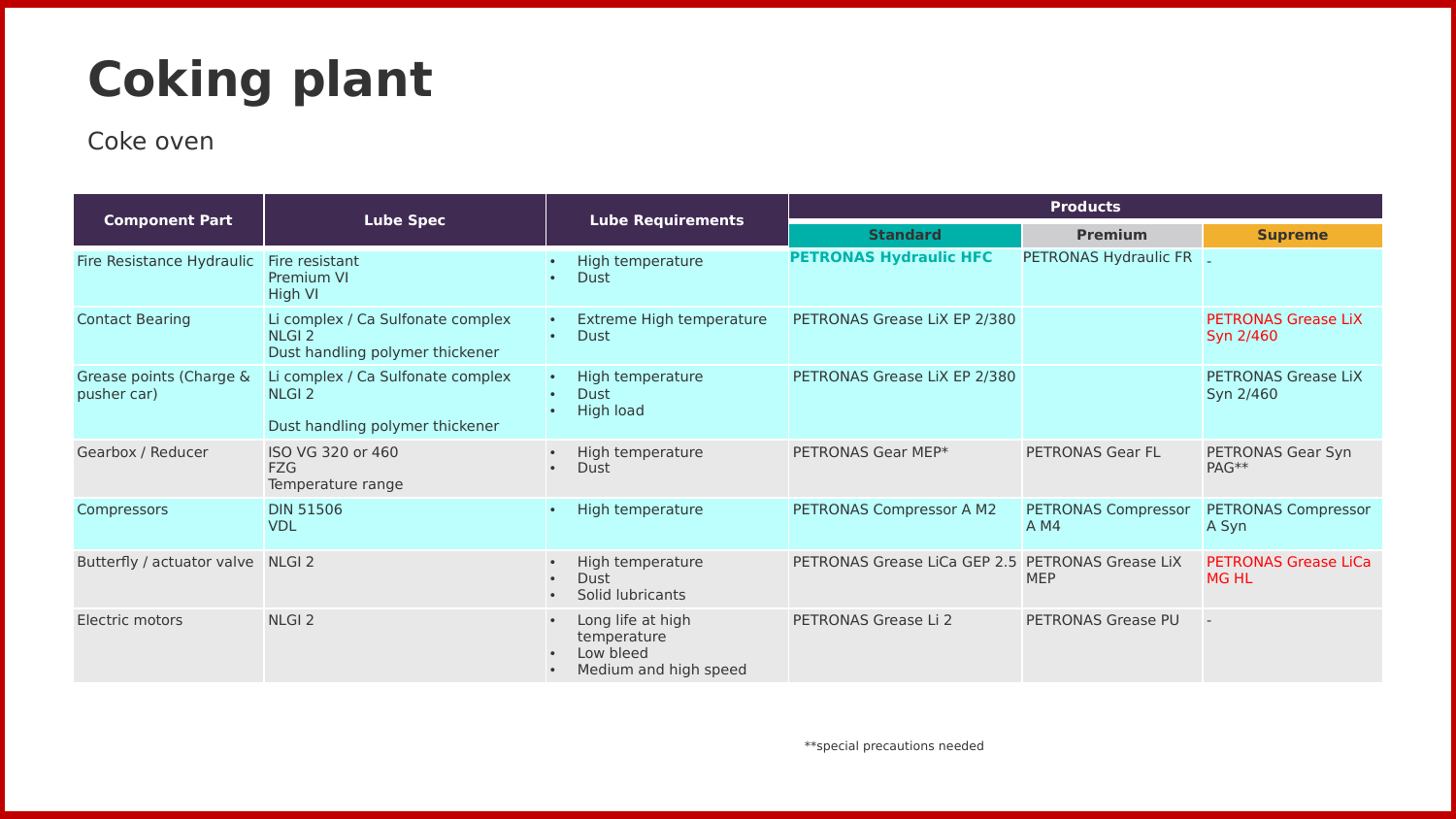

# Coking plant
Coke oven
| Component Part | Lube Spec | Lube Requirements | Products |  |  |
| --- | --- | --- | --- | --- | --- |
|  |  |  | Standard | Premium | Supreme |
| Fire Resistance Hydraulic | Fire resistant Premium VI High VI | High temperature Dust | PETRONAS Hydraulic HFC | PETRONAS Hydraulic FR | - |
| Contact Bearing | Li complex / Ca Sulfonate complex NLGI 2 Dust handling polymer thickener | Extreme High temperature Dust | PETRONAS Grease LiX EP 2/380 |  | PETRONAS Grease LiX Syn 2/460 |
| Grease points (Charge & pusher car) | Li complex / Ca Sulfonate complex NLGI 2 Dust handling polymer thickener | High temperature Dust High load | PETRONAS Grease LiX EP 2/380 |  | PETRONAS Grease LiX Syn 2/460 |
| Gearbox / Reducer | ISO VG 320 or 460 FZG Temperature range | High temperature Dust | PETRONAS Gear MEP\* | PETRONAS Gear FL | PETRONAS Gear Syn PAG\*\* |
| Compressors | DIN 51506 VDL | High temperature | PETRONAS Compressor A M2 | PETRONAS Compressor A M4 | PETRONAS Compressor A Syn |
| Butterfly / actuator valve | NLGI 2 | High temperature Dust Solid lubricants | PETRONAS Grease LiCa GEP 2.5 | PETRONAS Grease LiX MEP | PETRONAS Grease LiCa MG HL |
| Electric motors | NLGI 2 | Long life at high temperature Low bleed Medium and high speed | PETRONAS Grease Li 2 | PETRONAS Grease PU | - |
**special precautions needed